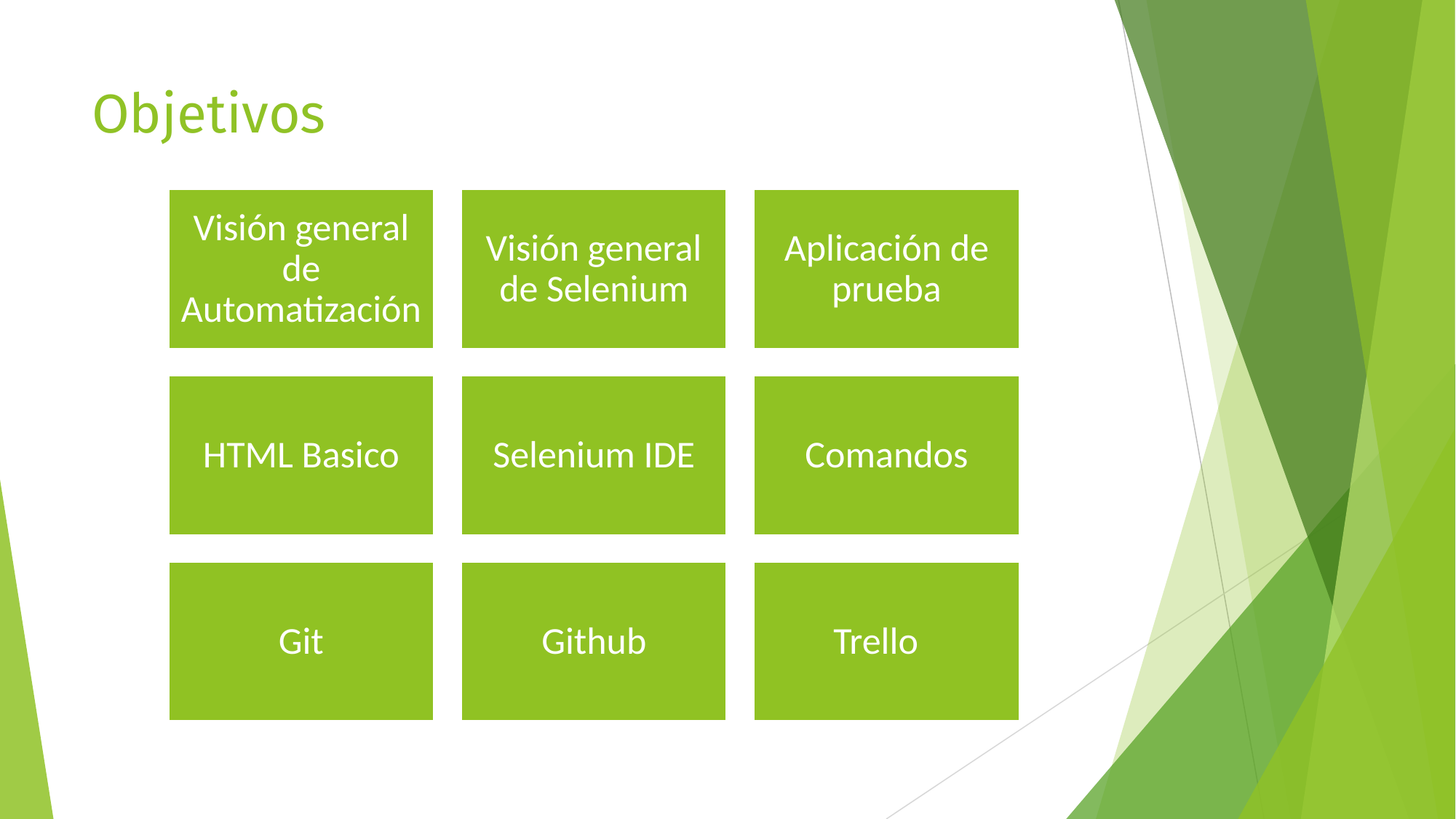

# Objetivos

Visión general de Automatización

Visión general de Selenium

Aplicación de prueba

HTML Basico

Selenium IDE

Comandos

Git

Github

        Trello